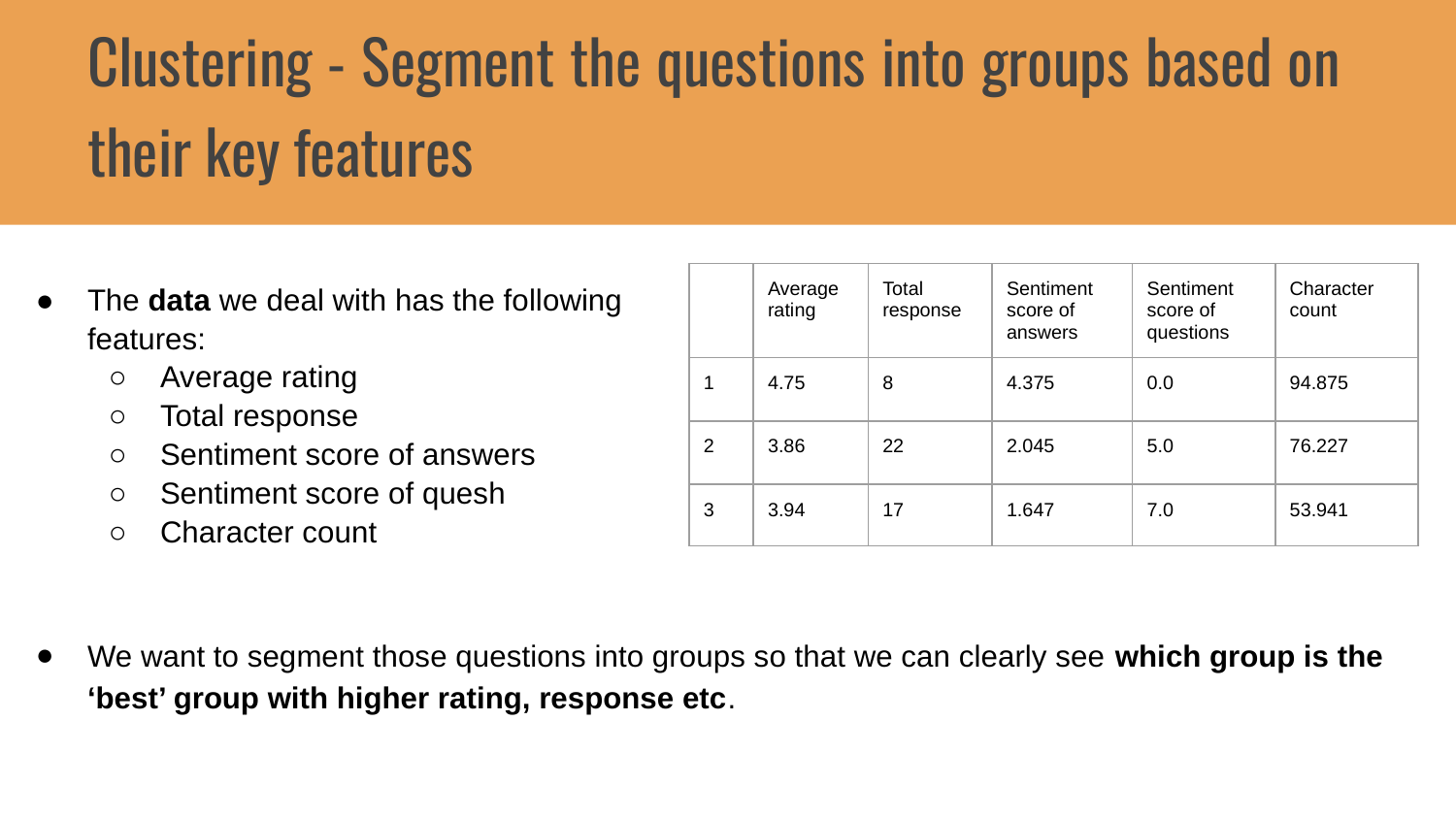

# Clustering - Segment the questions into groups based on their key features

The data we deal with has the following features:
Average rating
Total response
Sentiment score of answers
Sentiment score of quesh
Character count
|  | Average rating | Total response | Sentiment score of answers | Sentiment score of questions | Character count |
| --- | --- | --- | --- | --- | --- |
| 1 | 4.75 | 8 | 4.375 | 0.0 | 94.875 |
| 2 | 3.86 | 22 | 2.045 | 5.0 | 76.227 |
| 3 | 3.94 | 17 | 1.647 | 7.0 | 53.941 |
We want to segment those questions into groups so that we can clearly see which group is the ‘best’ group with higher rating, response etc.